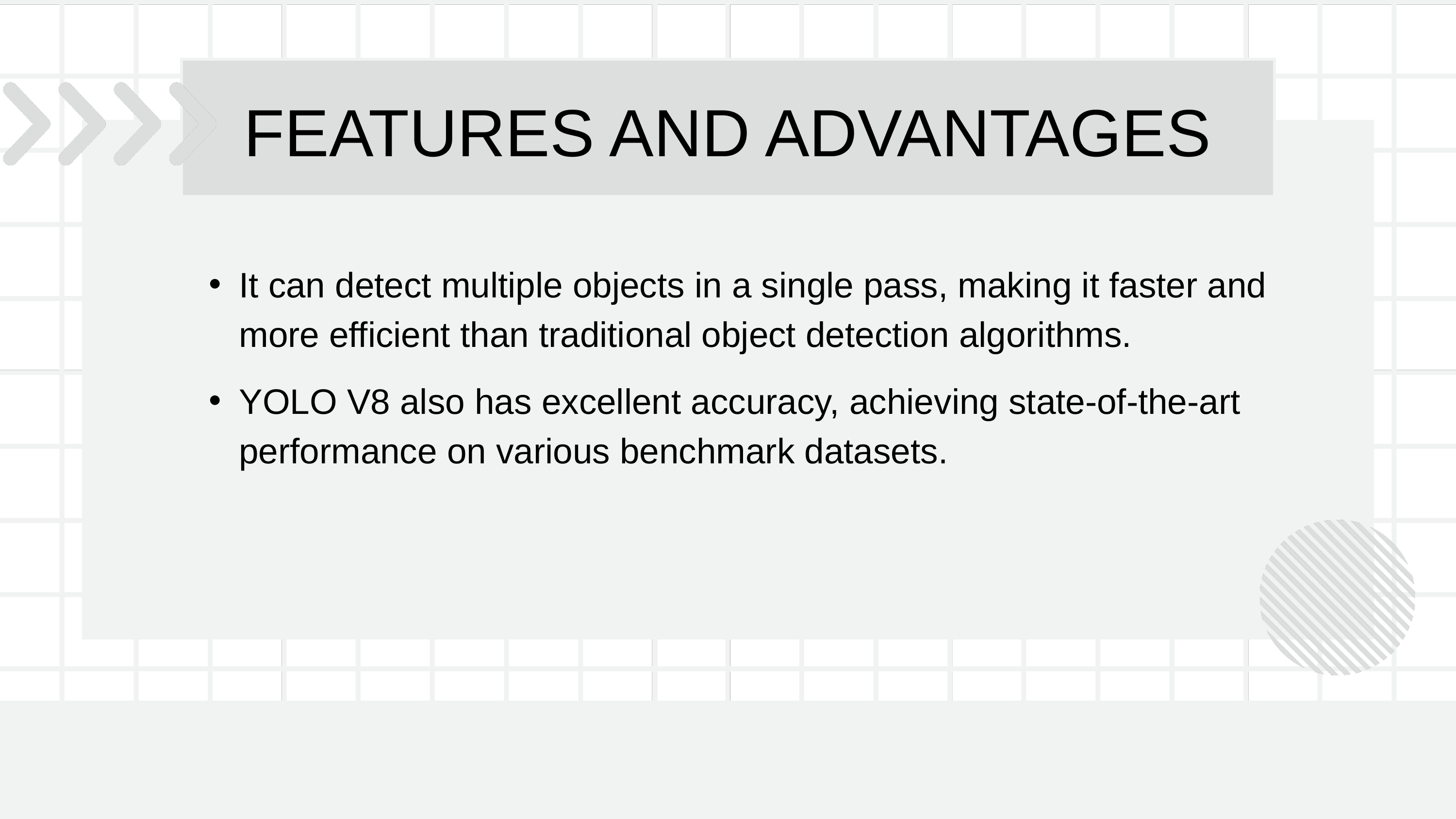

FEATURES AND ADVANTAGES

It can detect multiple objects in a single pass, making it faster and more efficient than traditional object detection algorithms.

YOLO V8 also has excellent accuracy, achieving state-of-the-art performance on various benchmark datasets.